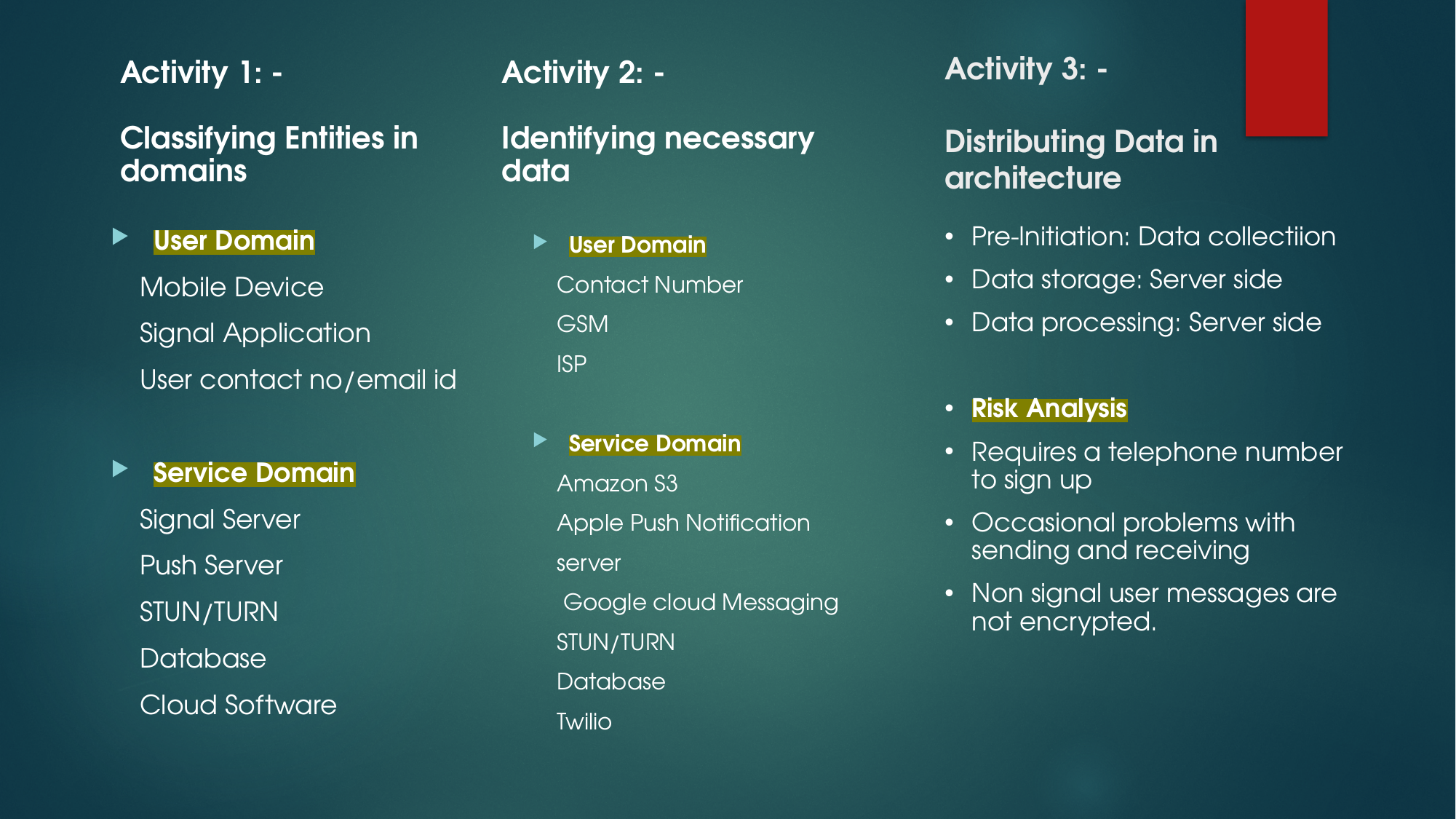

Activity 1: -

Classifying Entities in domains
Activity 2: -

Identifying necessary data
# Activity 3: - Distributing Data in architecture
User Domain
    Mobile Device
    Signal Application
    User contact no/email id

Service Domain
    Signal Server
    Push Server
    STUN/TURN
    Database
    Cloud Software
Pre-Initiation: Data collectiion
Data storage: Server side
Data processing: Server side

Risk Analysis
Requires a telephone number to sign up
Occasional problems with sending and receiving
Non signal user messages are not encrypted.
User Domain
    Contact Number
    GSM
    ISP

Service Domain
    Amazon S3
    Apple Push Notification
    server
     Google cloud Messaging
    STUN/TURN
    Database
    Twilio